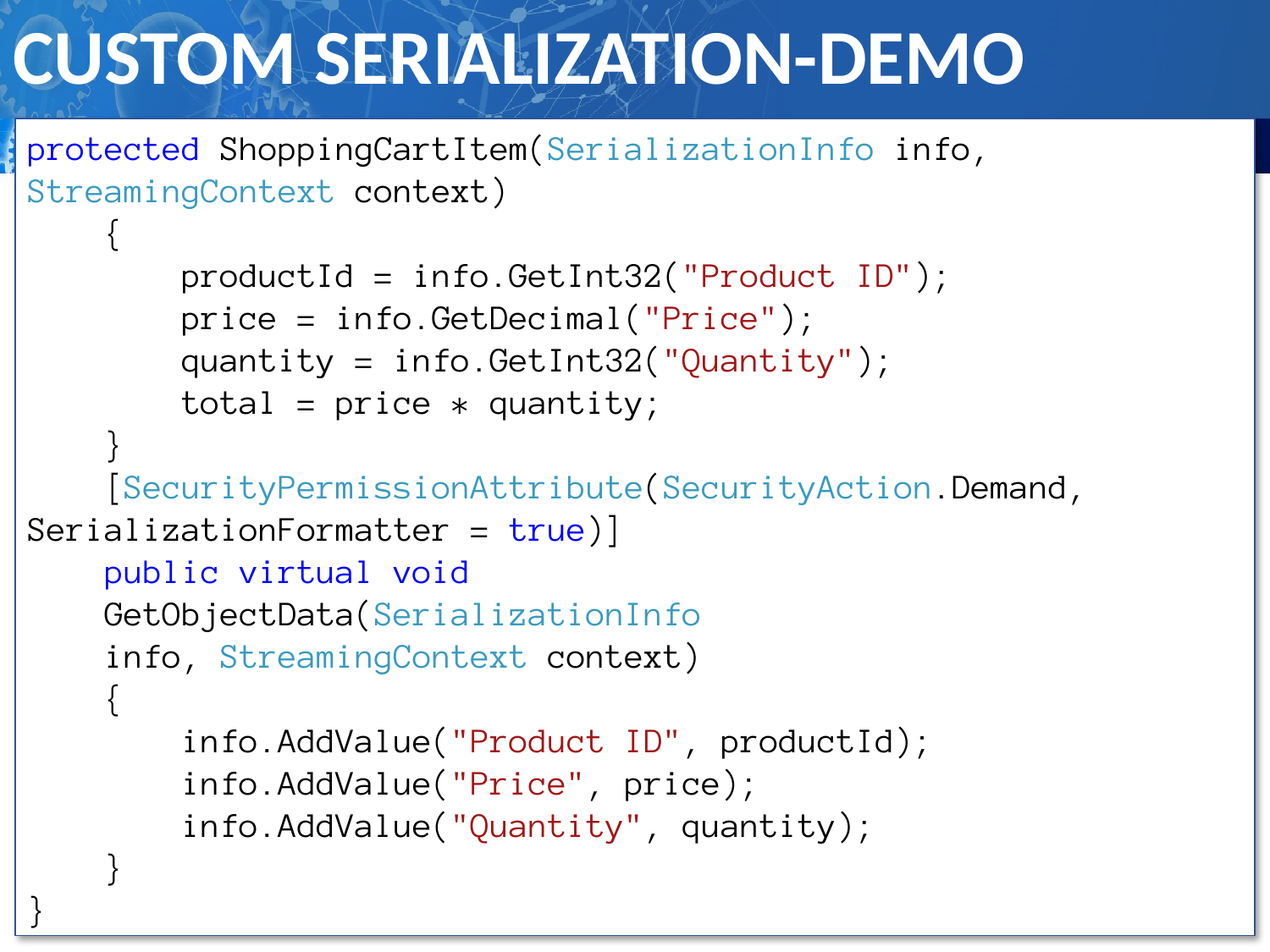

# CUSTOM SERIALIZATION-DEMO
protected ShoppingCartItem(SerializationInfo info,
StreamingContext context)
    {
        productId = info.GetInt32("Product ID");
        price = info.GetDecimal("Price");
        quantity = info.GetInt32("Quantity");
        total = price * quantity;
    }
    [SecurityPermissionAttribute(SecurityAction.Demand, SerializationFormatter = true)]
    public virtual void
    GetObjectData(SerializationInfo
    info, StreamingContext context)
    {
        info.AddValue("Product ID", productId);
        info.AddValue("Price", price);
        info.AddValue("Quantity", quantity);
    }
}
66
Lập trình Ứng dụng mạng - TN414
01/2020